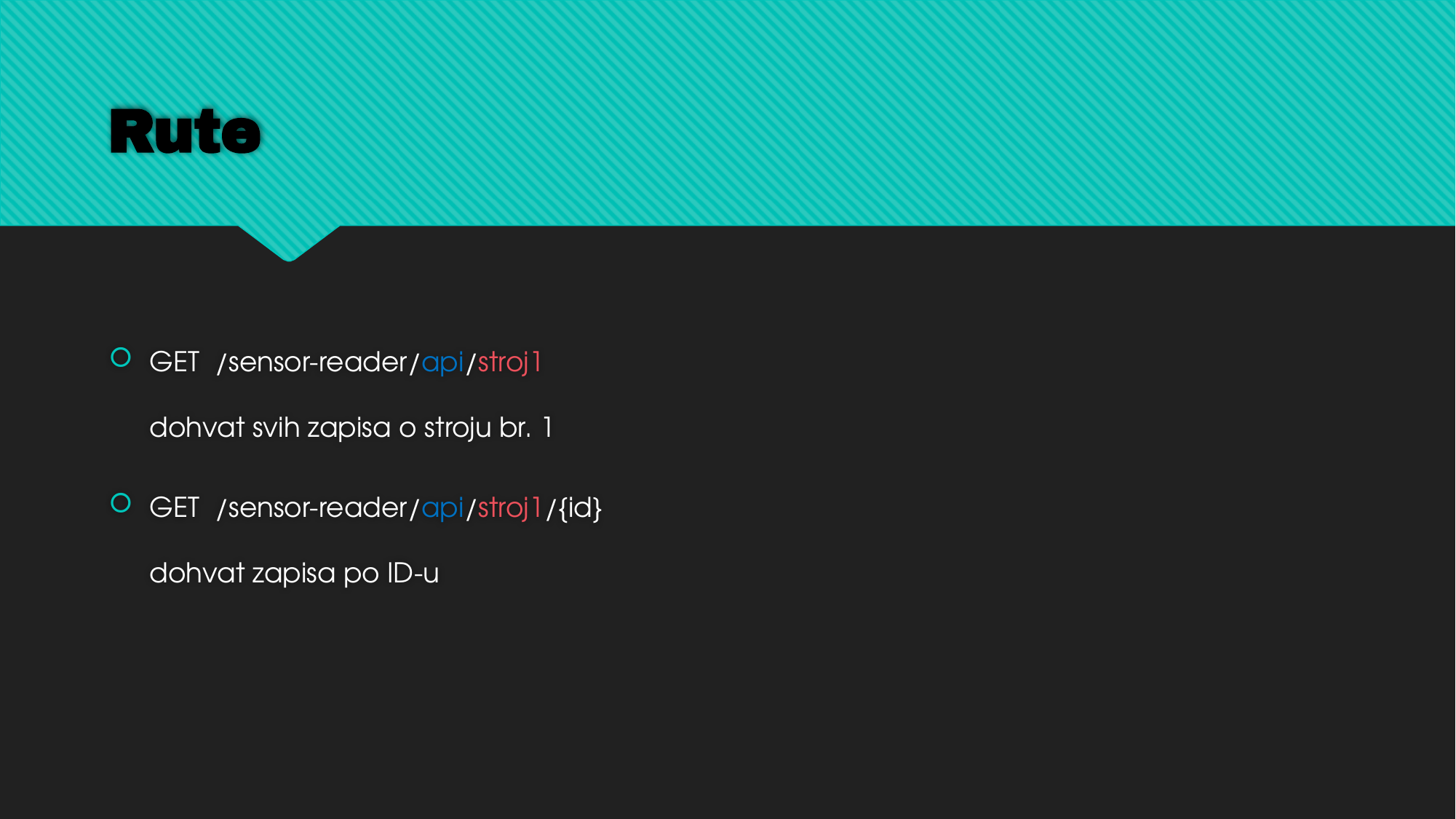

# Rute
GET  /sensor-reader/api/stroj1
dohvat svih zapisa o stroju br. 1
GET  /sensor-reader/api/stroj1/{id}
dohvat zapisa po ID-u